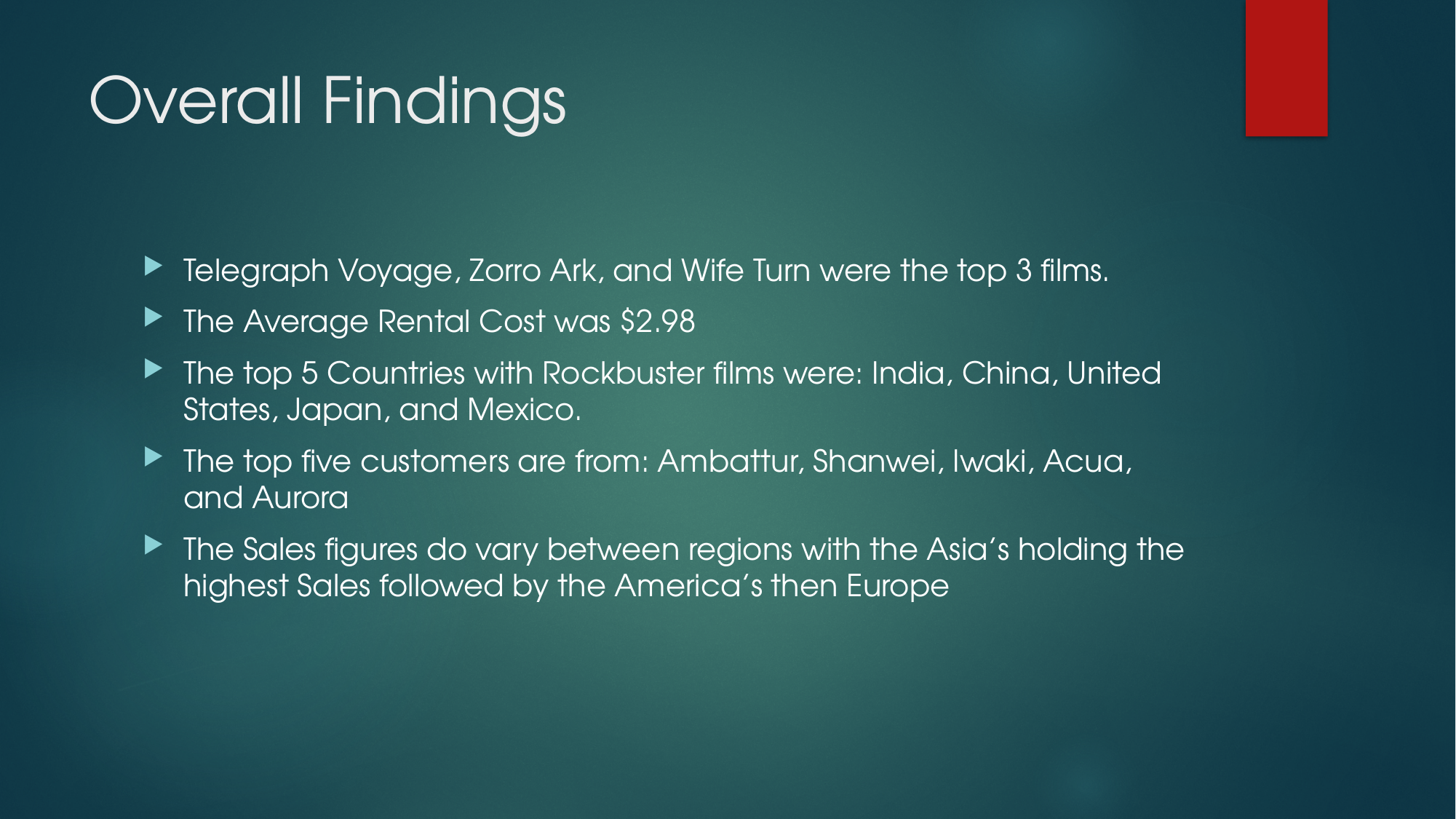

# Overall Findings
Telegraph Voyage, Zorro Ark, and Wife Turn were the top 3 films.
The Average Rental Cost was $2.98
The top 5 Countries with Rockbuster films were: India, China, United States, Japan, and Mexico.
The top five customers are from: Ambattur, Shanwei, Iwaki, Acua, and Aurora
The Sales figures do vary between regions with the Asia’s holding the highest Sales followed by the America’s then Europe